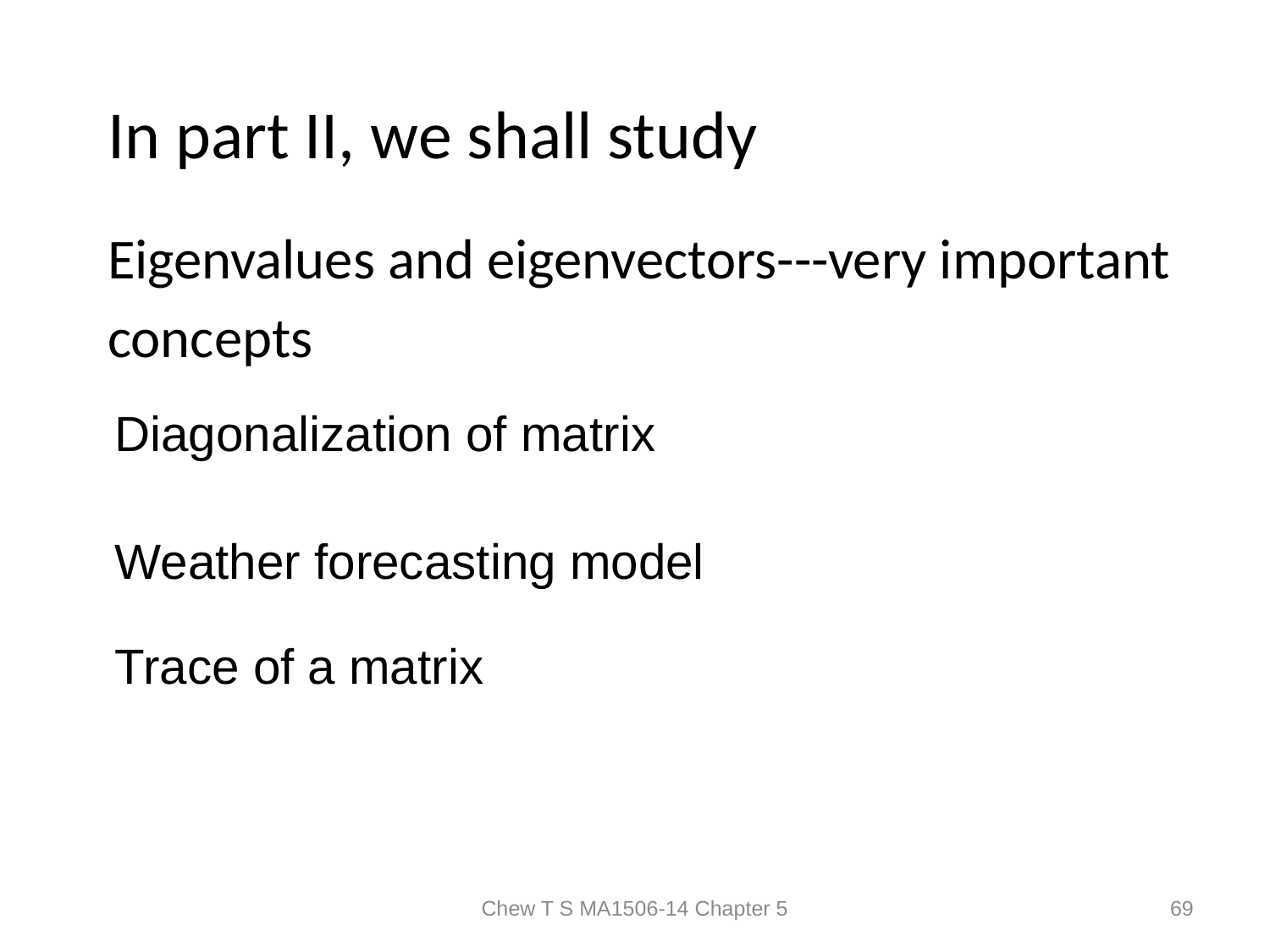

# In part II, we shall study
Eigenvalues and eigenvectors---very important
concepts
Diagonalization of matrix
Weather forecasting model
Trace of a matrix
Chew T S MA1506-14 Chapter 5
69